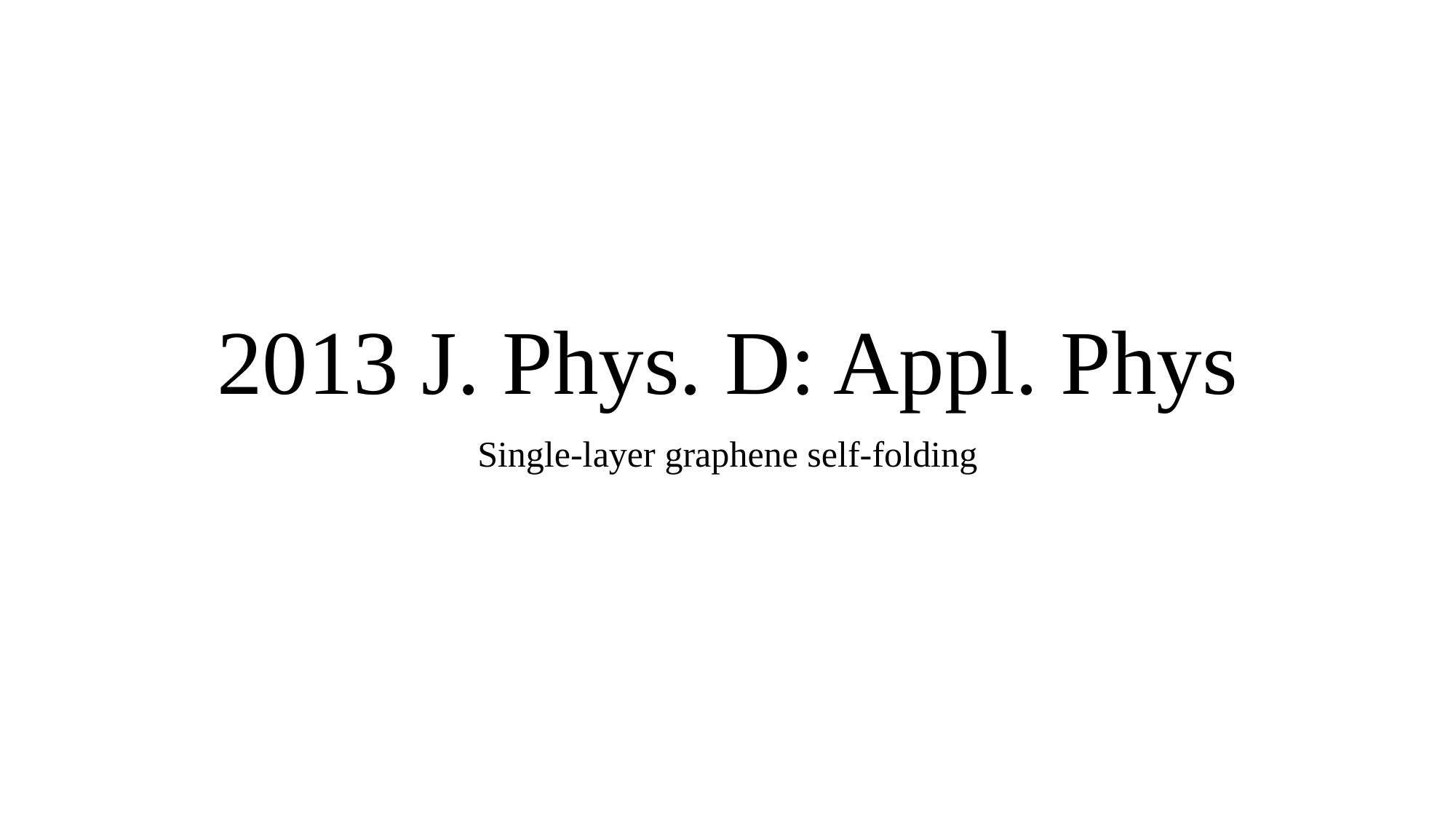

# 2013 J. Phys. D: Appl. Phys
Single-layer graphene self-folding